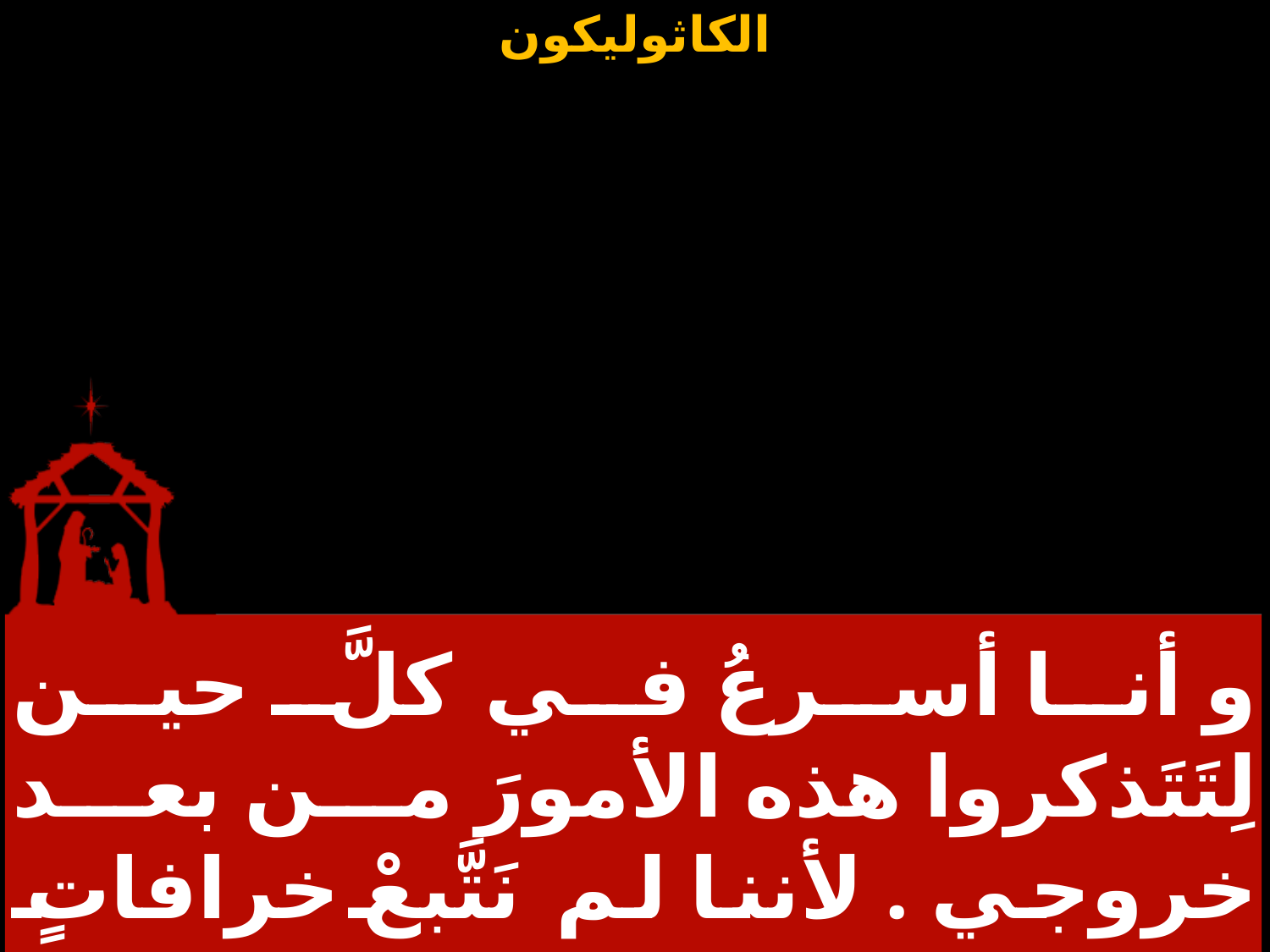

و أنا أسرعُ في كلَّ حين لِتَتَذكروا هذه الأمورَ من بعد خروجي . لأننا لم نَتَّبعْ خرافاتٍ